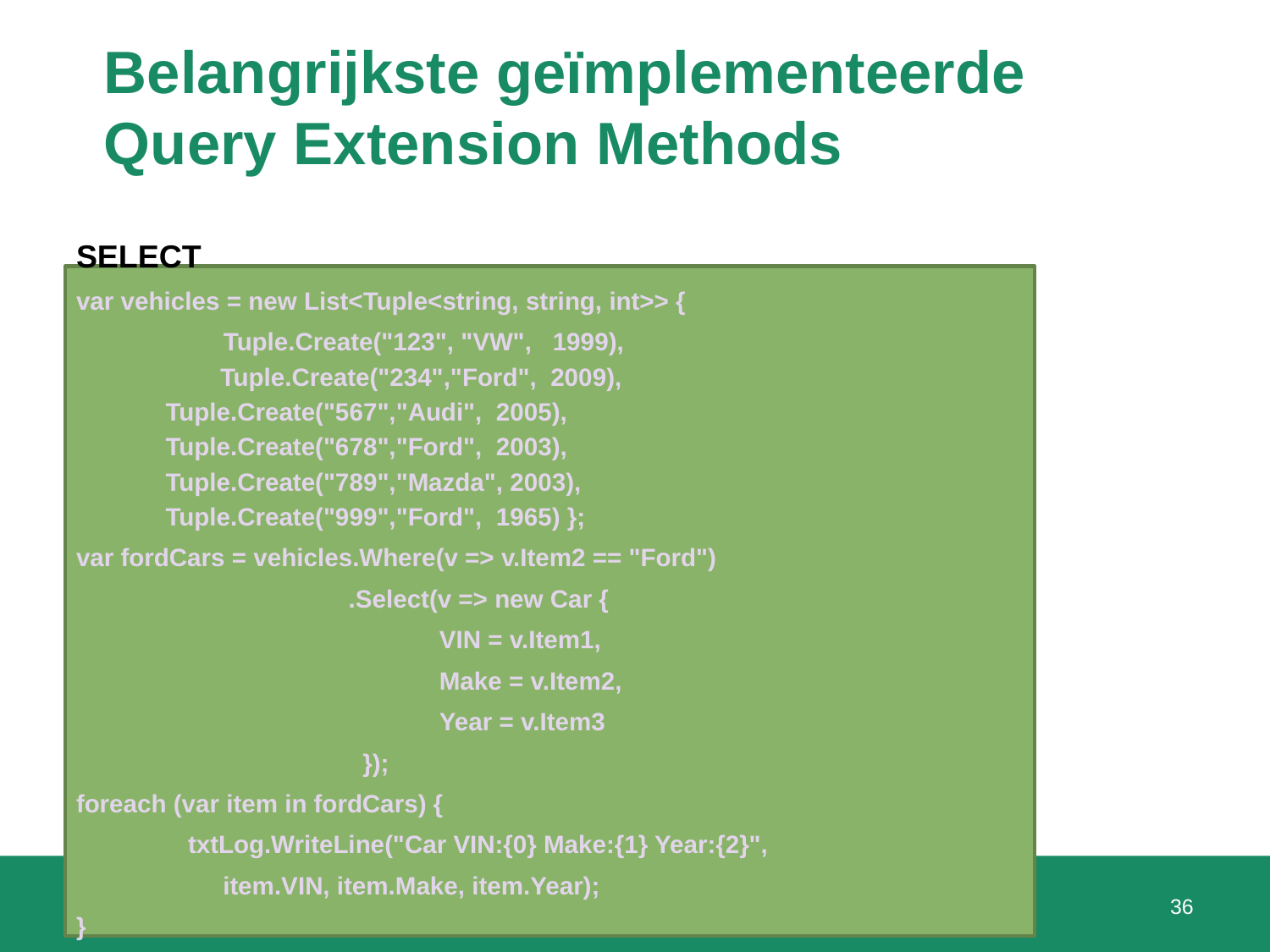

# Belangrijkste geïmplementeerde Query Extension Methods
SELECT
var vehicles = new List<Tuple<string, string, int>> {
                   	Tuple.Create("123", "VW",   1999),
                   	Tuple.Create("234","Ford",  2009),
			        Tuple.Create("567","Audi",  2005),
			        Tuple.Create("678","Ford",  2003),
			        Tuple.Create("789","Mazda", 2003),
			        Tuple.Create("999","Ford",  1965) };
var fordCars = vehicles.Where(v => v.Item2 == "Ford")
                                       .Select(v => new Car {
                                                    VIN = v.Item1,
                                                    Make = v.Item2,
                                                    Year = v.Item3
                                         });
foreach (var item in fordCars) {
                txtLog.WriteLine("Car VIN:{0} Make:{1} Year:{2}",
                     item.VIN, item.Make, item.Year);
}

36